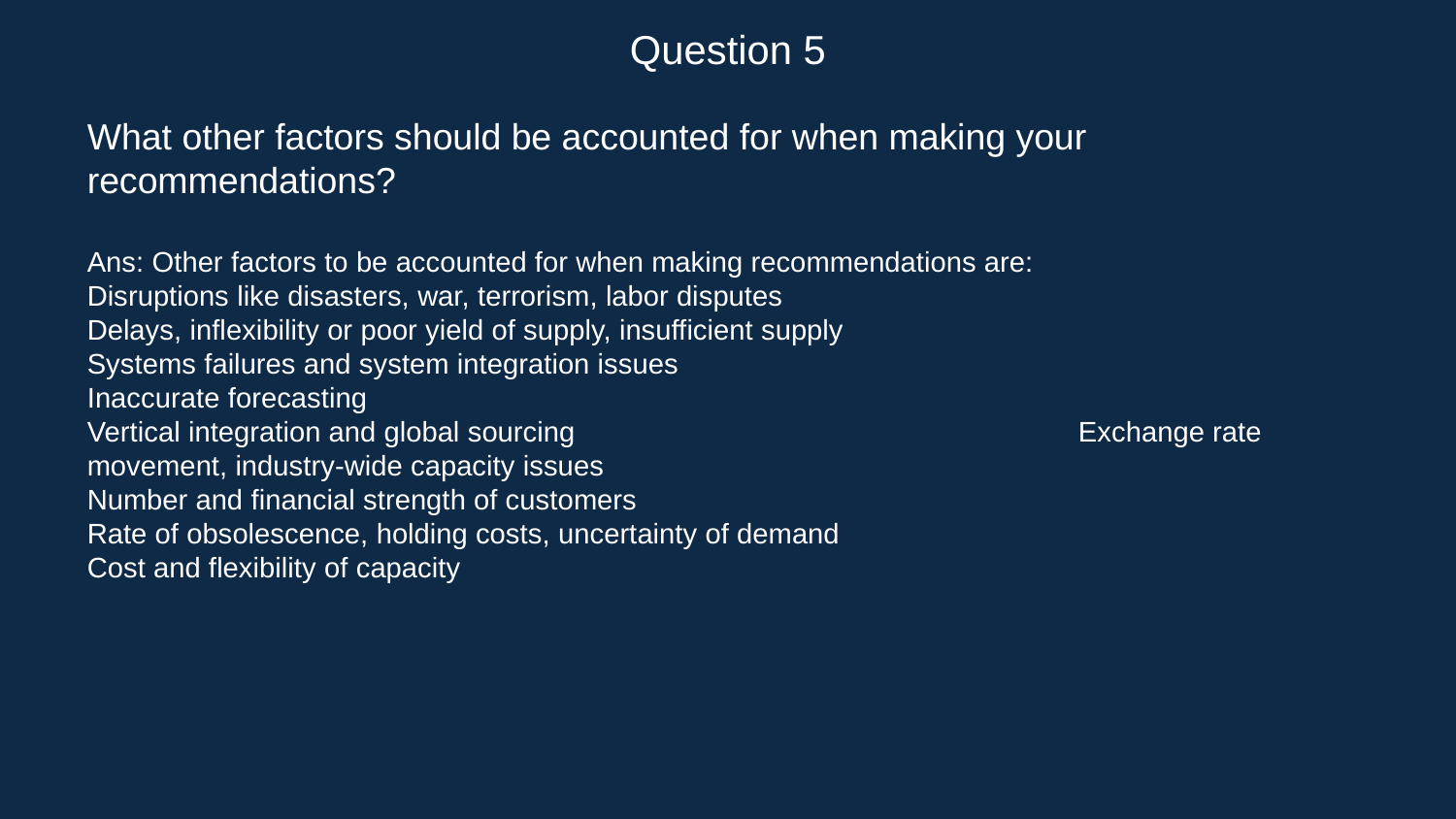

# Question 5
What other factors should be accounted for when making your recommendations?

Ans: Other factors to be accounted for when making recommendations are:
Disruptions like disasters, war, terrorism, labor disputes
Delays, inflexibility or poor yield of supply, insufficient supply
Systems failures and system integration issues
Inaccurate forecasting
Vertical integration and global sourcing                                                               Exchange rate movement, industry-wide capacity issues
Number and financial strength of customers
Rate of obsolescence, holding costs, uncertainty of demand
Cost and flexibility of capacity